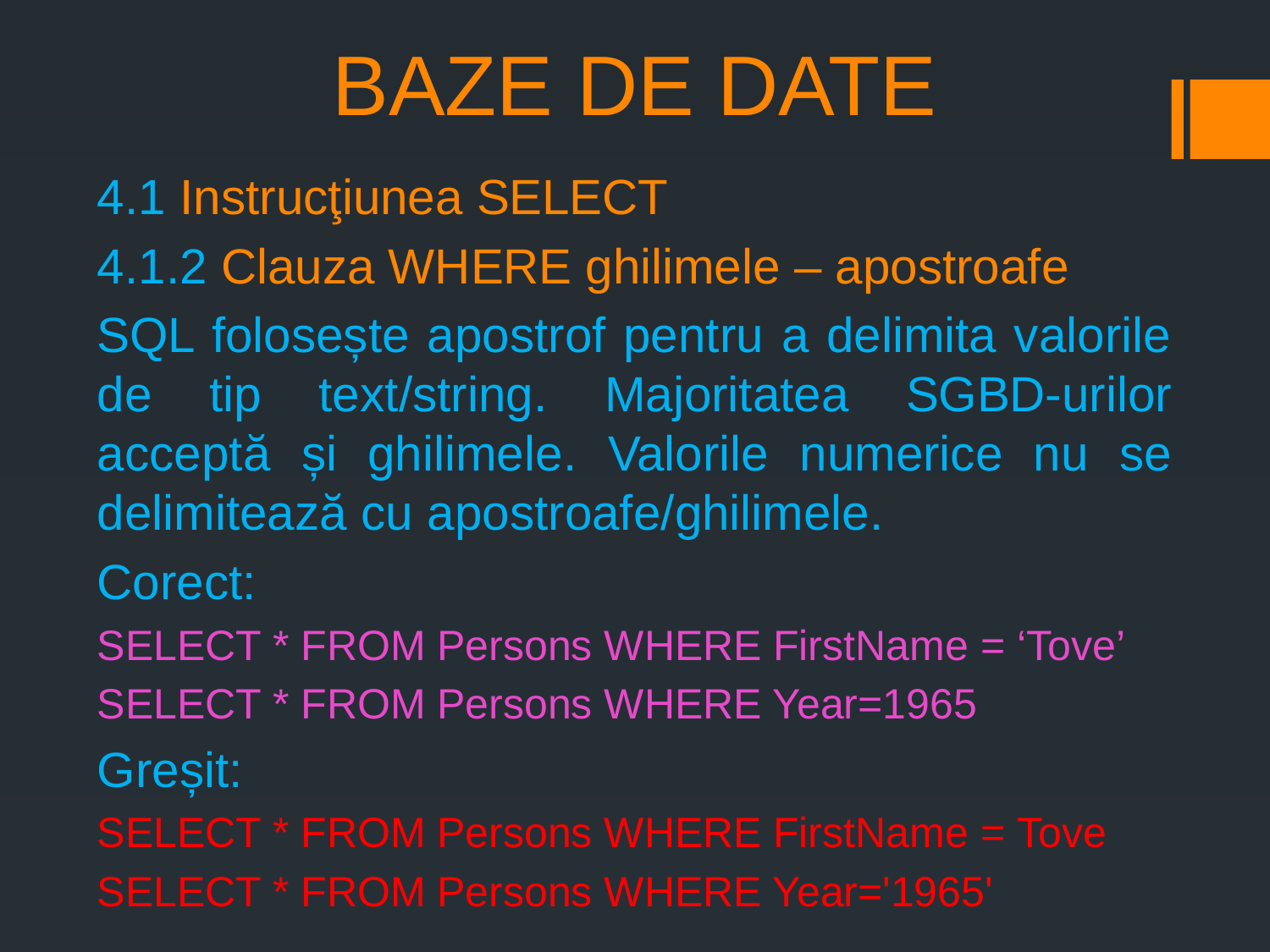

# BAZE DE DATE
4.1 Instrucţiunea SELECT
4.1.2 Clauza WHERE ghilimele – apostroafe
SQL folosește apostrof pentru a delimita valorile de tip text/string. Majoritatea SGBD-urilor acceptă și ghilimele. Valorile numerice nu se delimitează cu apostroafe/ghilimele.
Corect:
SELECT * FROM Persons WHERE FirstName = ‘Tove’
SELECT * FROM Persons WHERE Year=1965
Greșit:
SELECT * FROM Persons WHERE FirstName = Tove
SELECT * FROM Persons WHERE Year='1965'